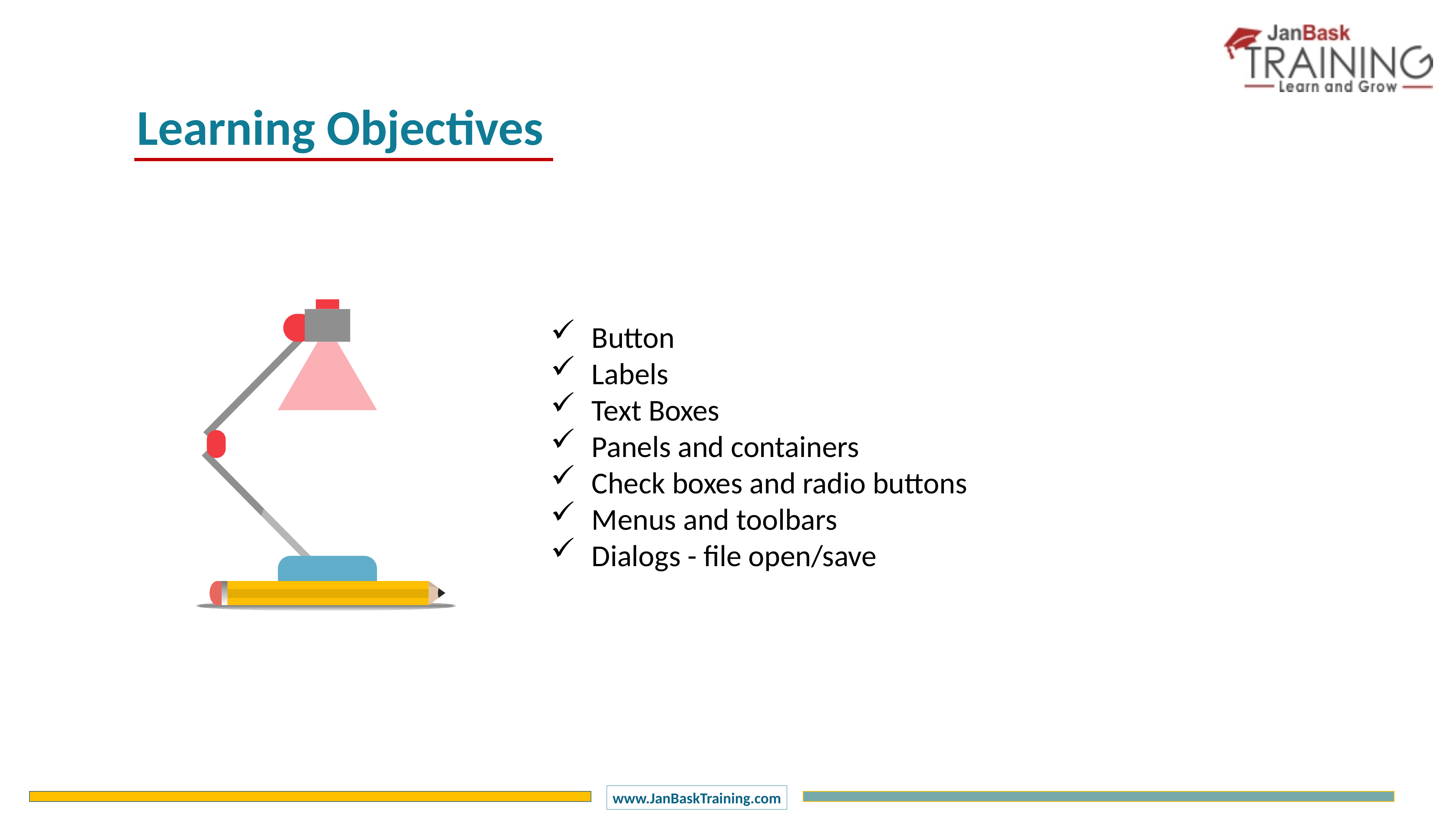

Learning Objectives

Button
Labels
Text Boxes
Panels and containers
Check boxes and radio buttons
Menus and toolbars
Dialogs - file open/save